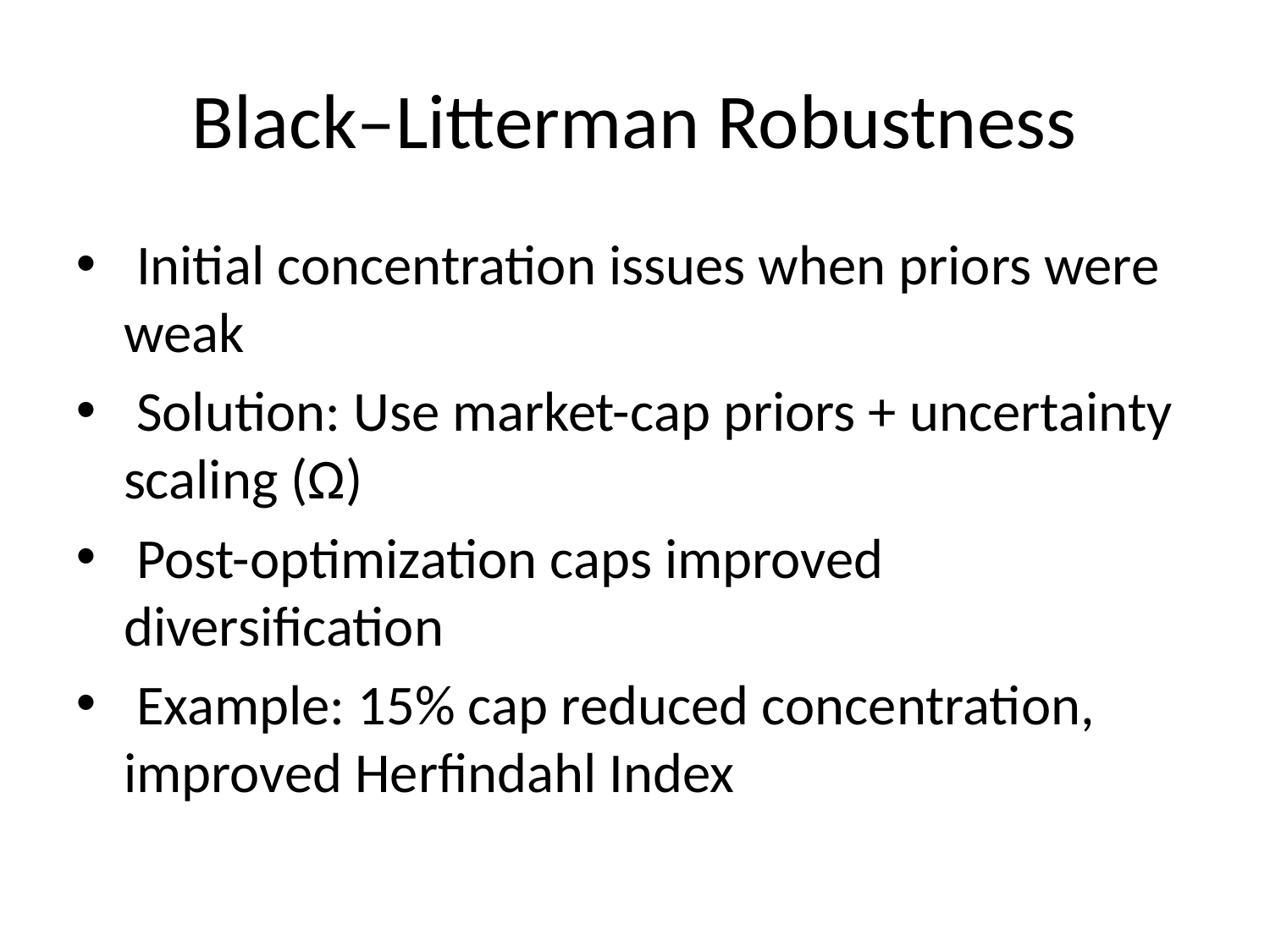

# Black–Litterman Robustness
 Initial concentration issues when priors were weak
 Solution: Use market-cap priors + uncertainty scaling (Ω)
 Post-optimization caps improved diversification
 Example: 15% cap reduced concentration, improved Herfindahl Index